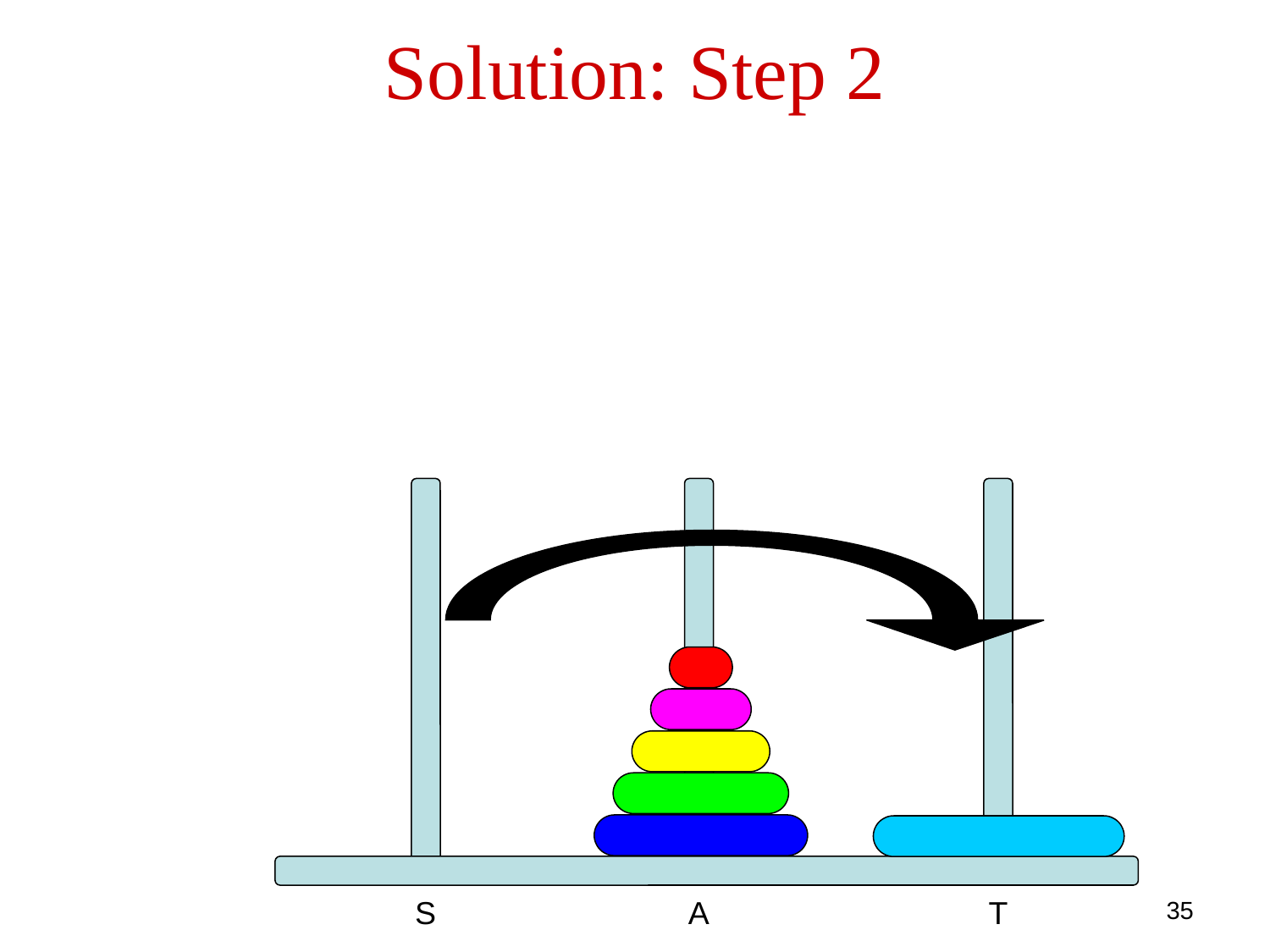

Solution: Step 2

S
A
T
35